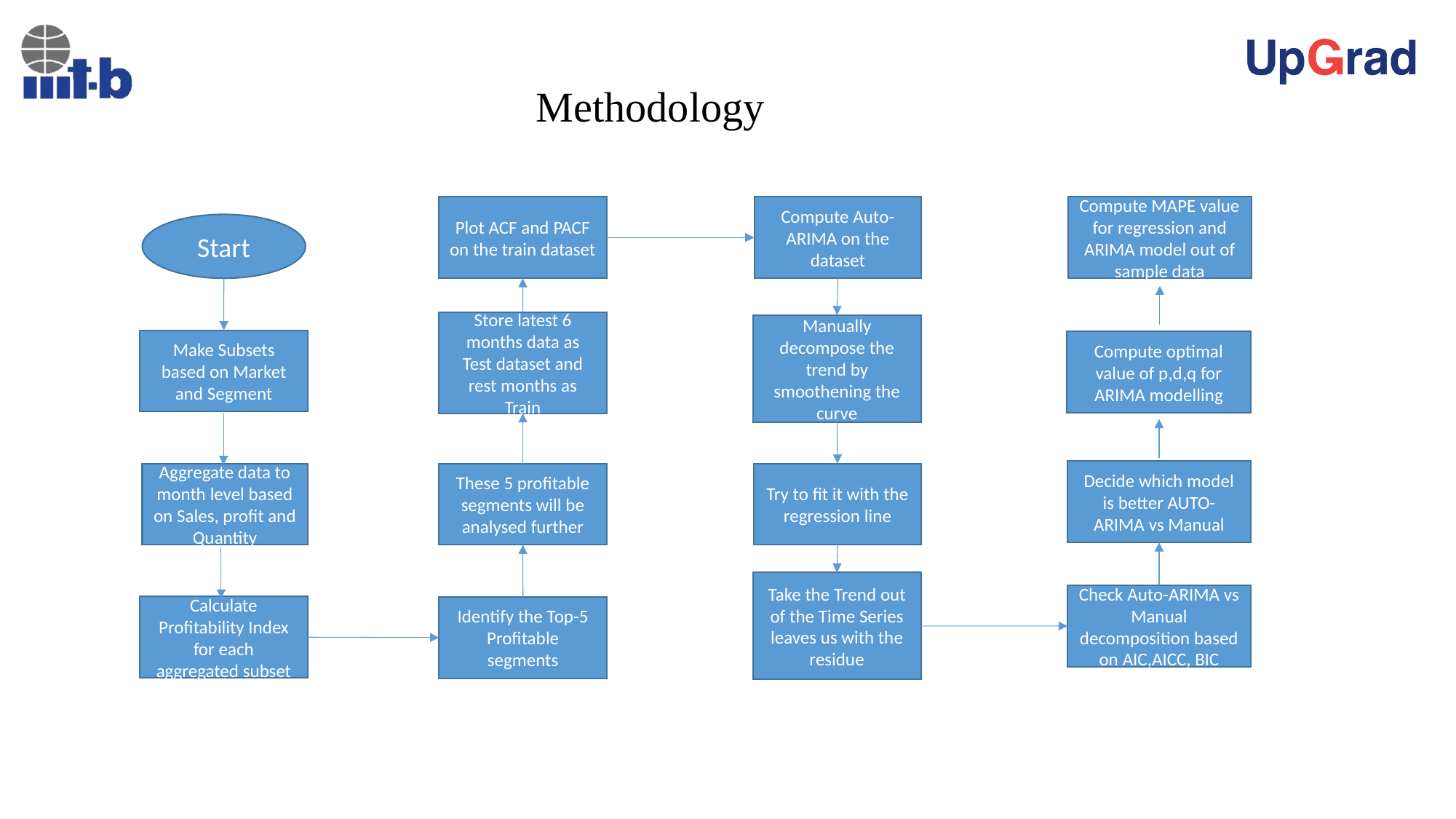

# Methodology
Plot ACF and PACF on the train dataset
Compute Auto-ARIMA on the dataset
Compute MAPE value for regression and ARIMA model out of sample data
Start
Store latest 6 months data as Test dataset and rest months as Train
Manually decompose the trend by smoothening the curve
Make Subsets based on Market and Segment
Compute optimal value of p,d,q for ARIMA modelling
Decide which model is better AUTO-ARIMA vs Manual
Aggregate data to month level based on Sales, profit and Quantity
These 5 profitable segments will be analysed further
Try to fit it with the regression line
Take the Trend out of the Time Series leaves us with the residue
Check Auto-ARIMA vs Manual decomposition based on AIC,AICC, BIC
Calculate Profitability Index for each aggregated subset
Identify the Top-5 Profitable segments